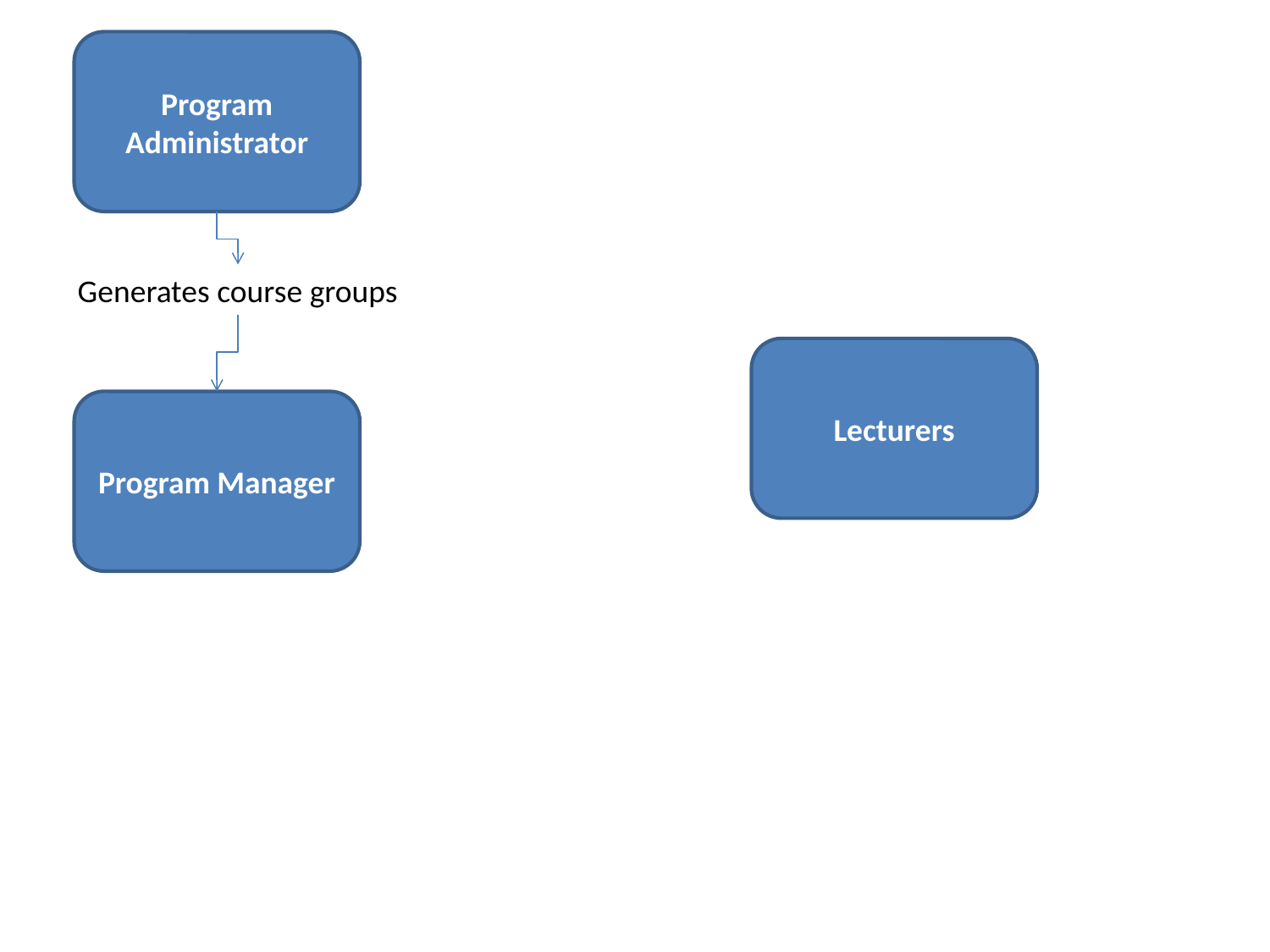

Program Administrator
Generates course groups
Lecturers
Program Manager